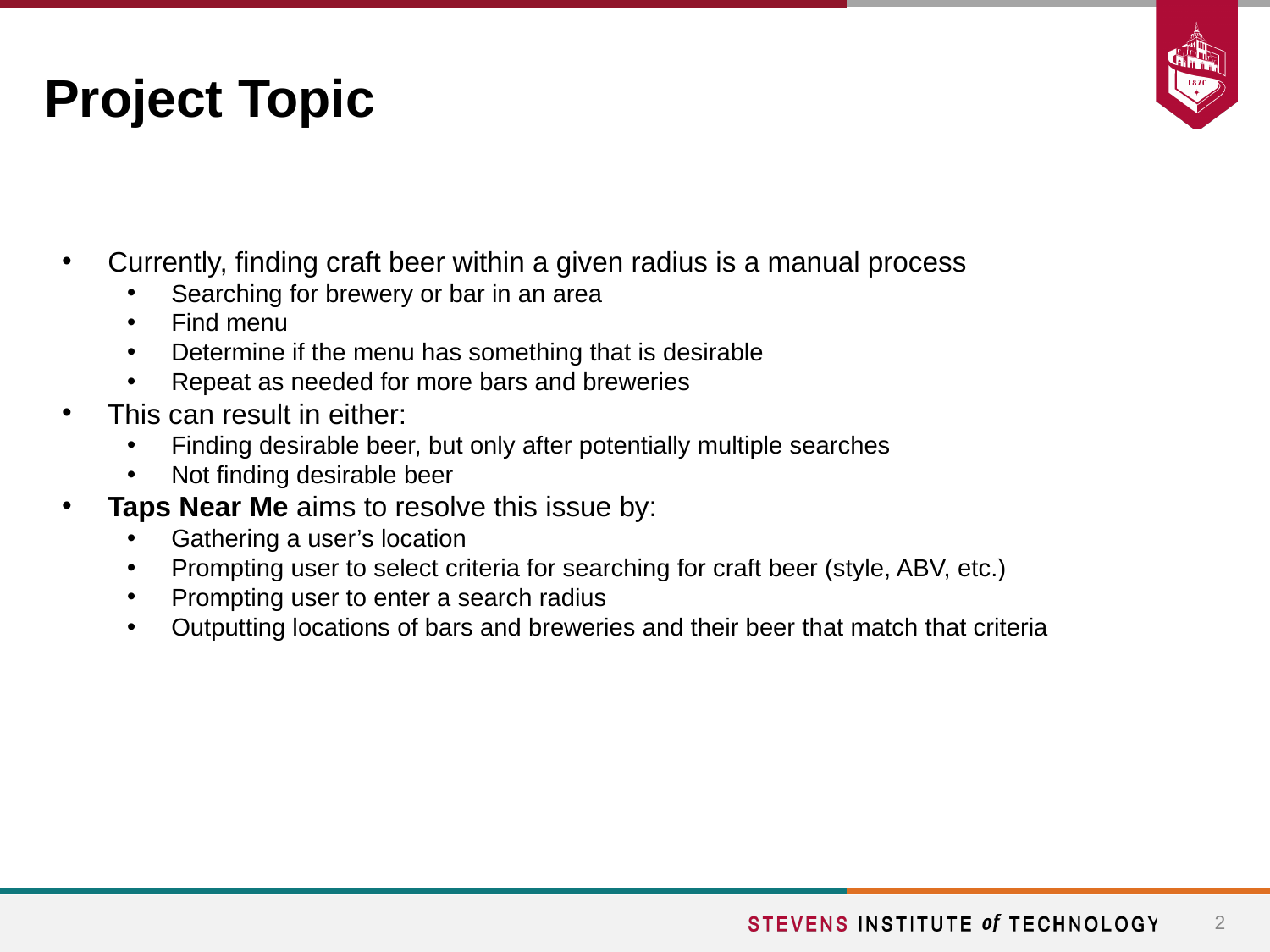

# Project Topic

Currently, finding craft beer within a given radius is a manual process
Searching for brewery or bar in an area
Find menu
Determine if the menu has something that is desirable
Repeat as needed for more bars and breweries
This can result in either:
Finding desirable beer, but only after potentially multiple searches
Not finding desirable beer
Taps Near Me aims to resolve this issue by:
Gathering a user’s location
Prompting user to select criteria for searching for craft beer (style, ABV, etc.)
Prompting user to enter a search radius
Outputting locations of bars and breweries and their beer that match that criteria
2